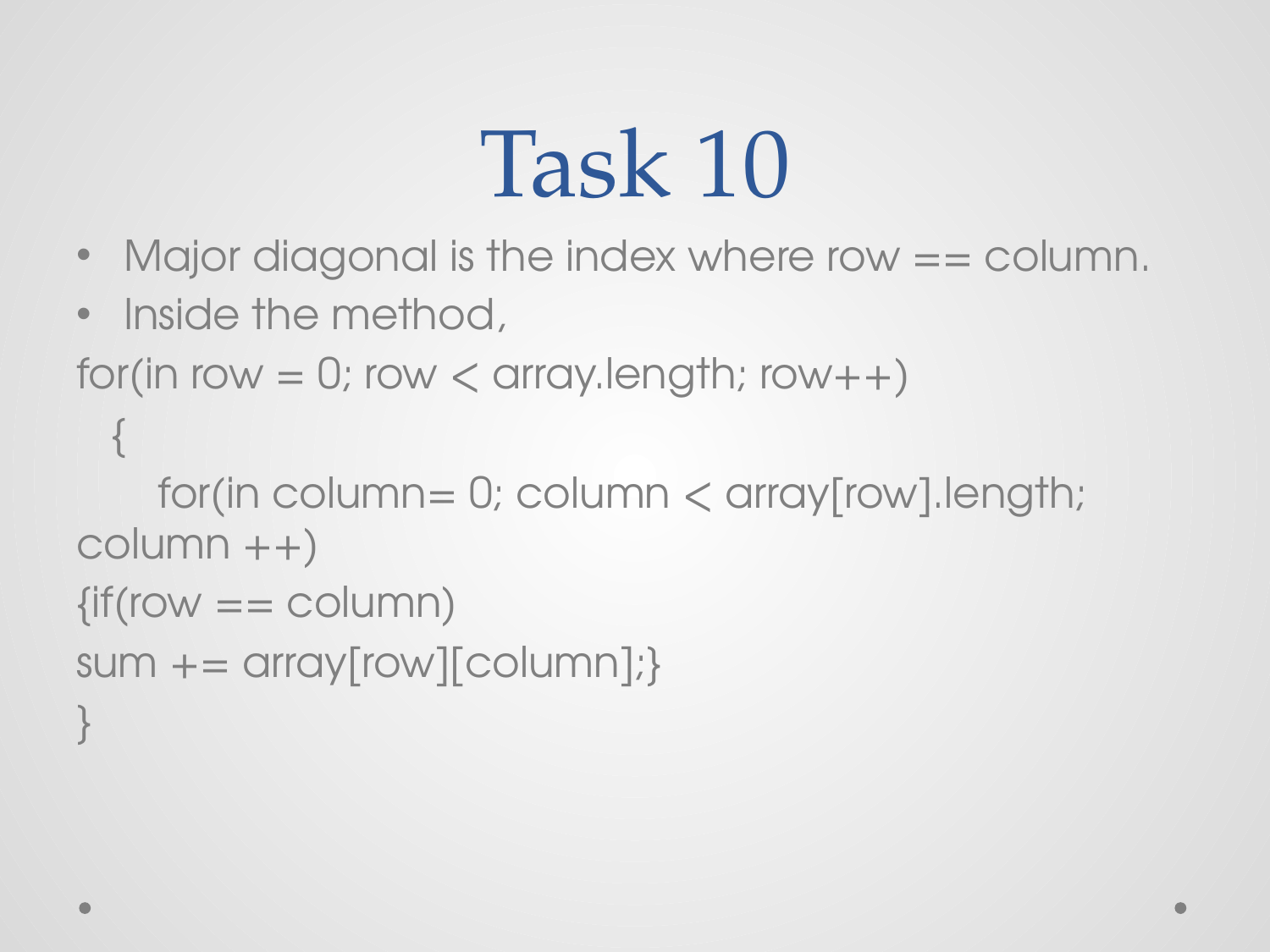

# Task 10
Major diagonal is the index where row == column.
Inside the method,
for(in row = 0; row < array.length; row++)
   {
       for(in column= 0; column < array[row].length; column ++)
{if(row == column)
sum += array[row][column];}
}